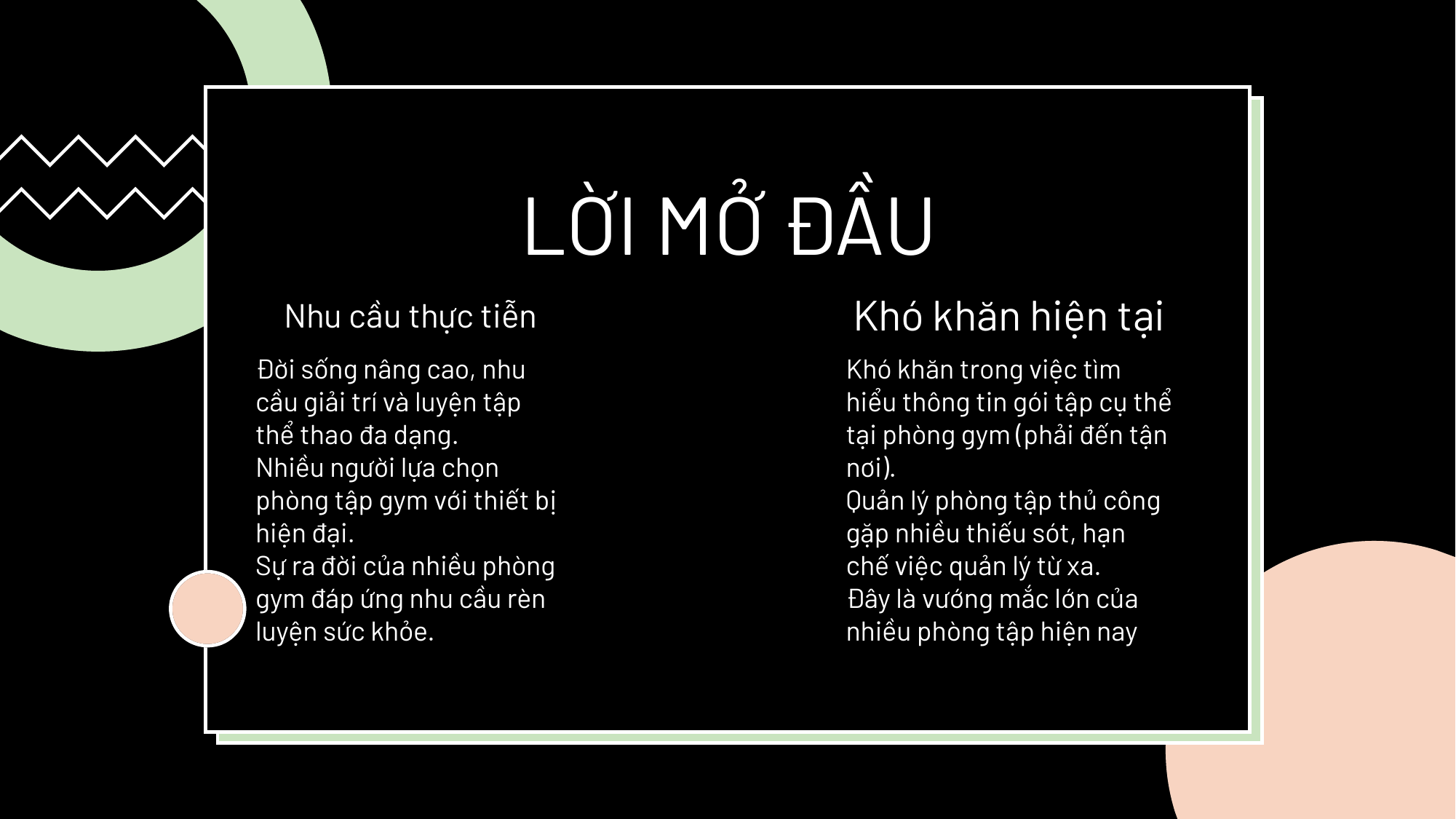

# LỜI MỞ ĐẦU

Nhu cầu thực tiễn
Khó khăn hiện tại
Đời sống nâng cao, nhu cầu giải trí và luyện tập thể thao đa dạng.
Nhiều người lựa chọn phòng tập gym với thiết bị hiện đại.
Sự ra đời của nhiều phòng gym đáp ứng nhu cầu rèn luyện sức khỏe.

Khó khăn trong việc tìm hiểu thông tin gói tập cụ thể tại phòng gym (phải đến tận nơi).
Quản lý phòng tập thủ công gặp nhiều thiếu sót, hạn chế việc quản lý từ xa.
Đây là vướng mắc lớn của nhiều phòng tập hiện nay